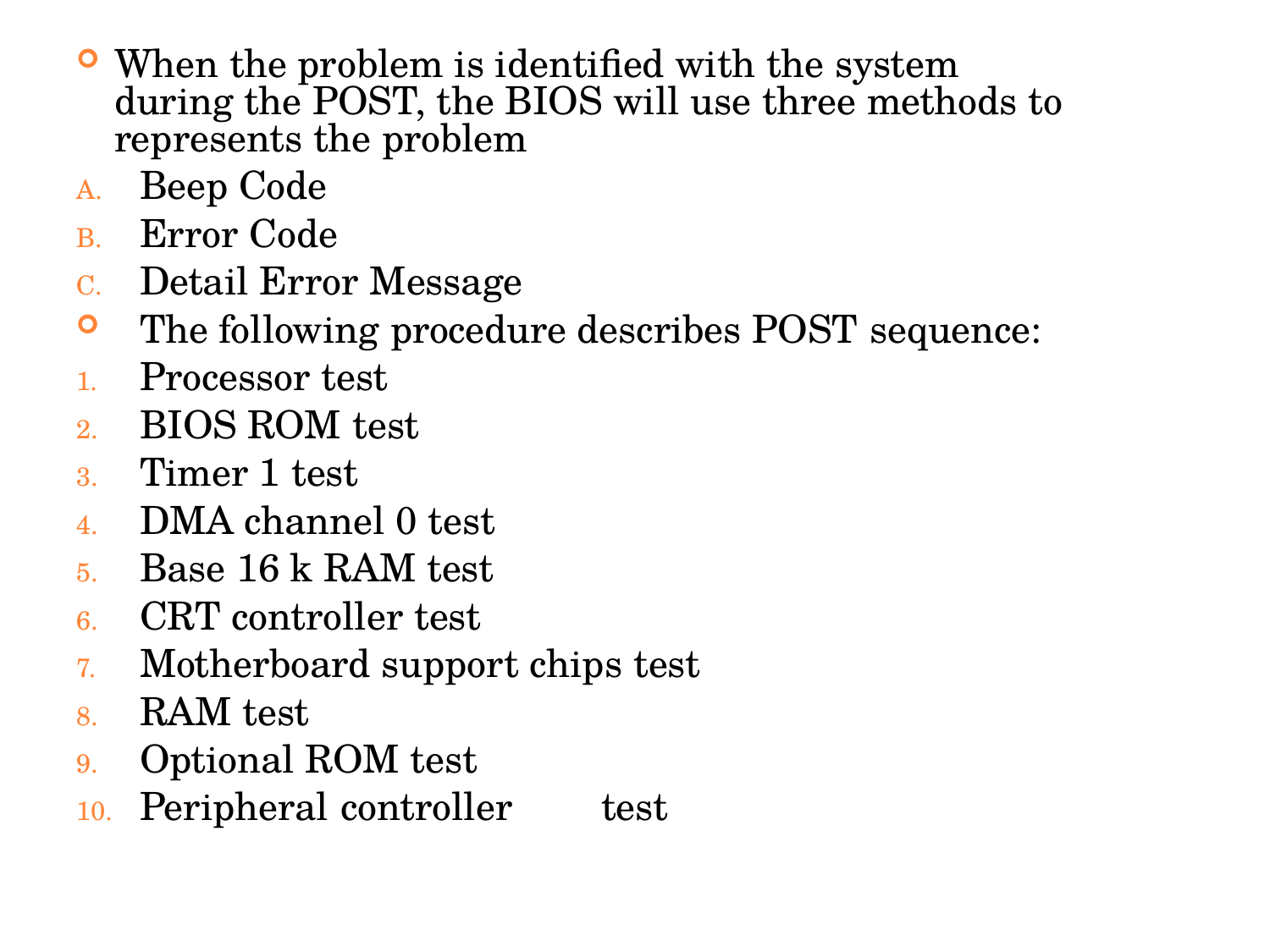

When the problem is identified with the system  during the POST, the BIOS will use three methods to  represents the problem
Beep Code
Error Code
Detail Error Message
The following procedure describes POST sequence:
Processor test
BIOS ROM test
Timer 1 test
DMA channel 0 test
Base 16 k RAM test
CRT controller test
Motherboard support chips test
RAM test
Optional ROM test
Peripheral controller	test
11